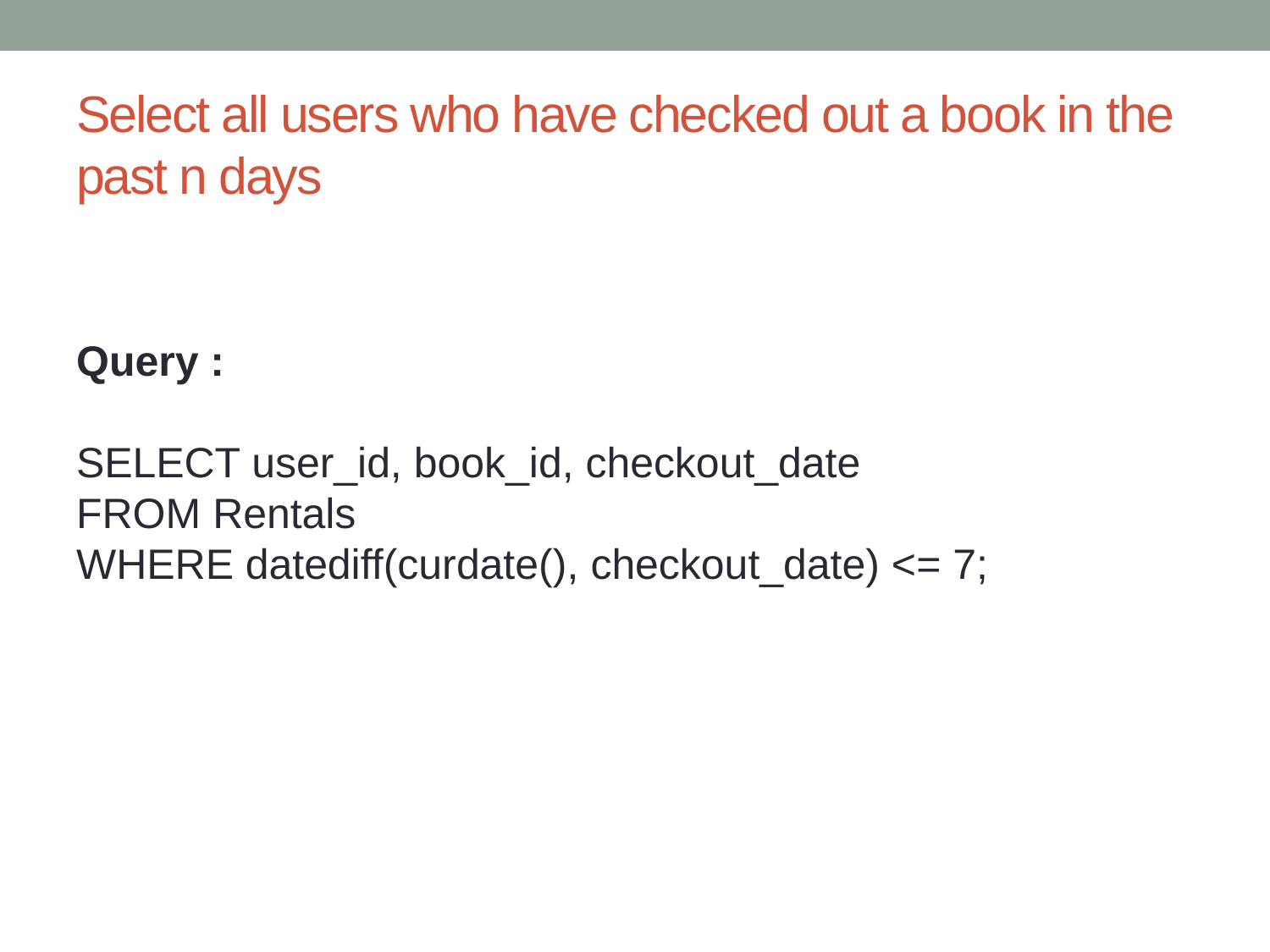

# Select all users who have checked out a book in the past n days
Query :

SELECT user_id, book_id, checkout_date
FROM Rentals
WHERE datediff(curdate(), checkout_date) <= 7;